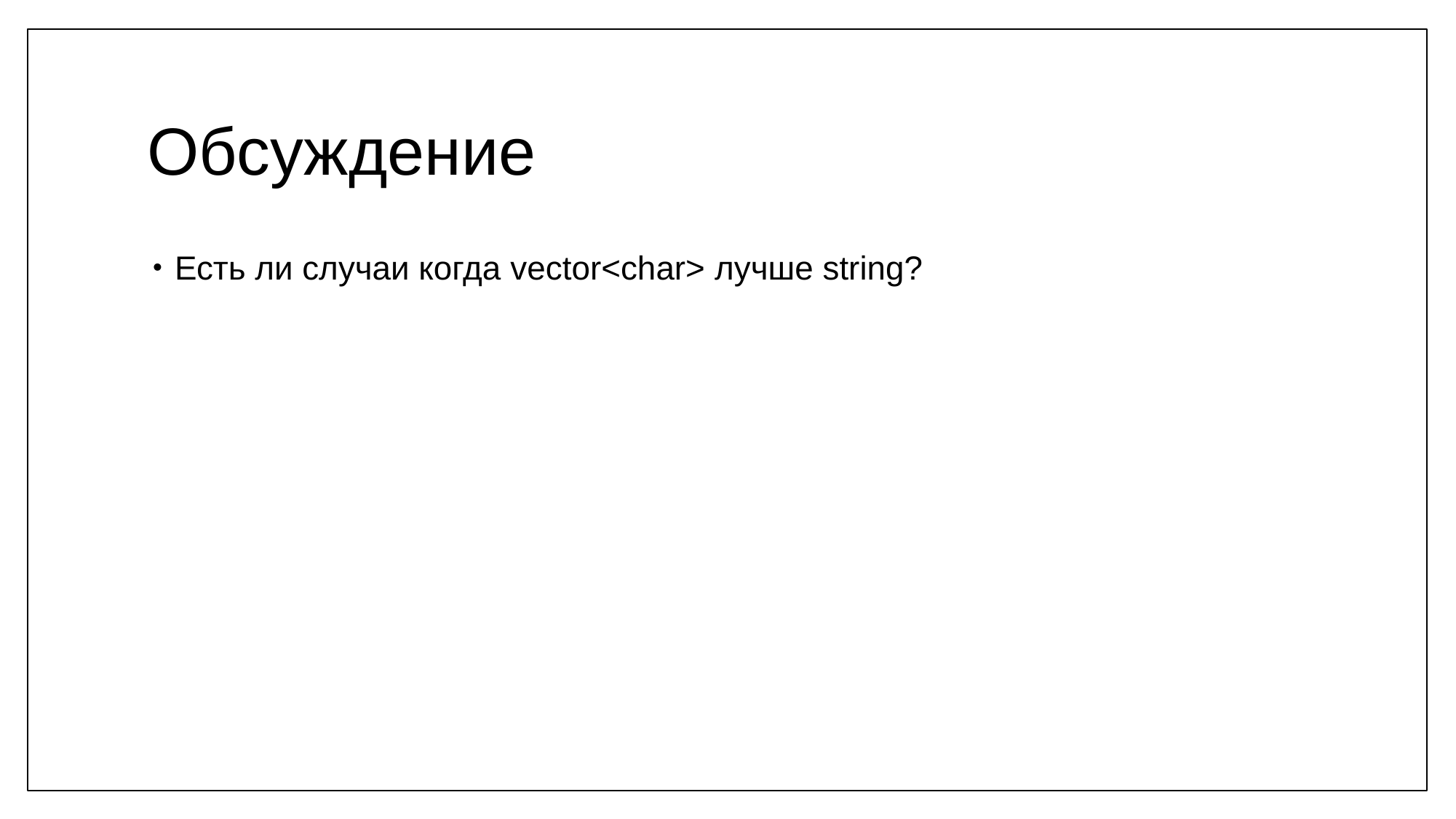

# Обсуждение
Есть ли случаи когда vector<char> лучше string?